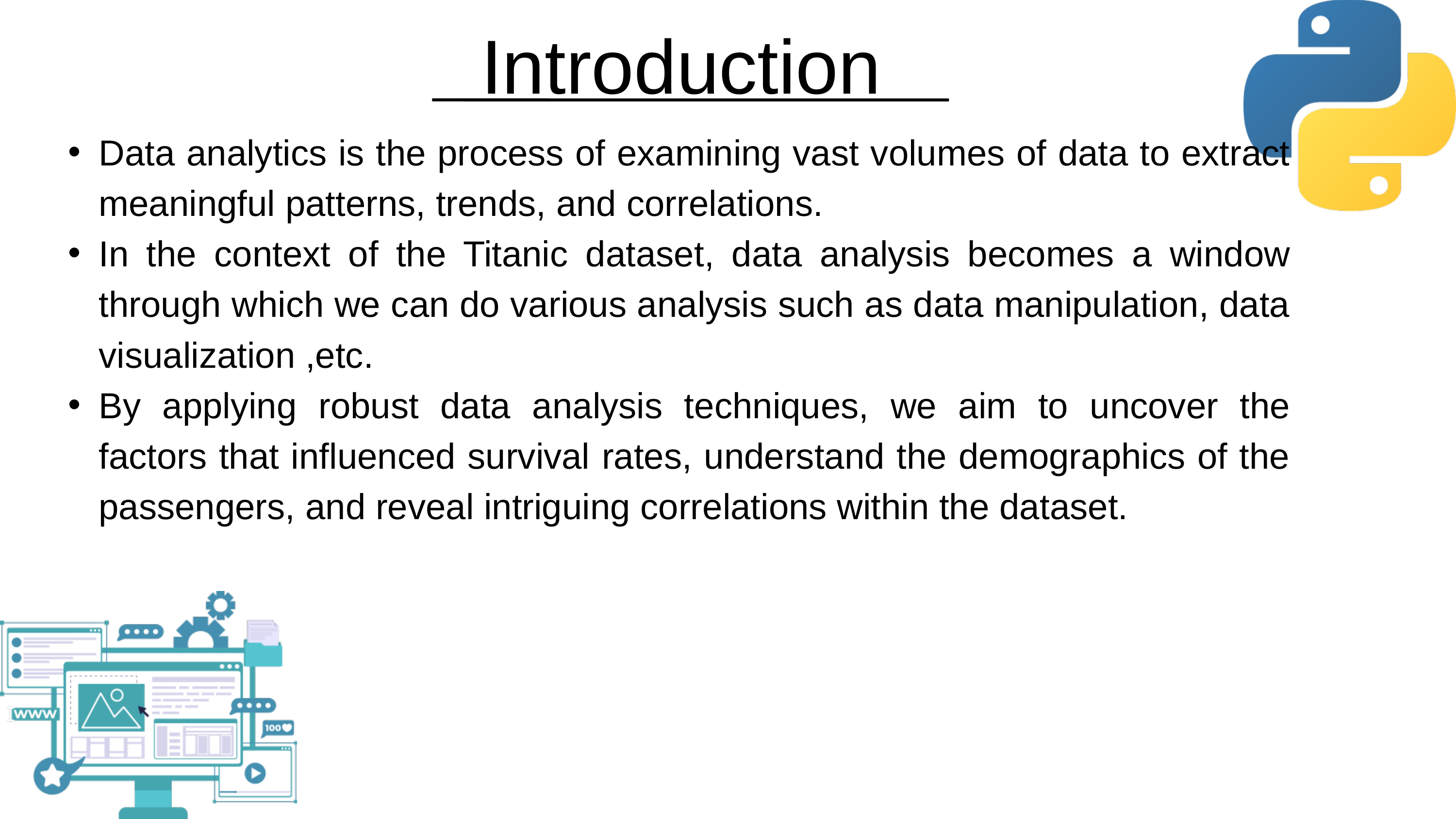

Introduction

Data analytics is the process of examining vast volumes of data to extract meaningful patterns, trends, and correlations.
In the context of the Titanic dataset, data analysis becomes a window through which we can do various analysis such as data manipulation, data visualization ,etc.
By applying robust data analysis techniques, we aim to uncover the factors that influenced survival rates, understand the demographics of the passengers, and reveal intriguing correlations within the dataset.